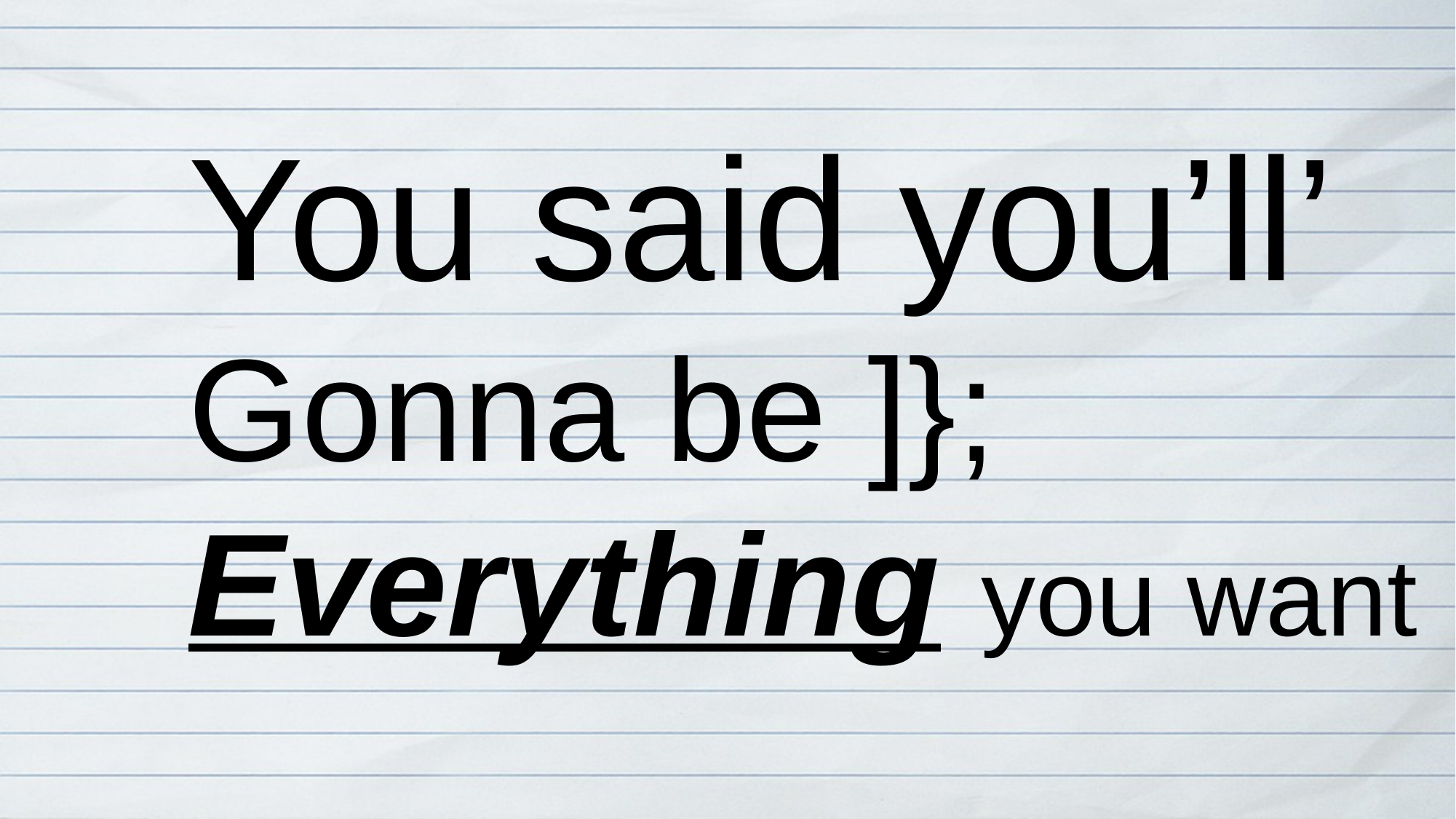

You said you’ll’
Gonna be ]}; Everything you want